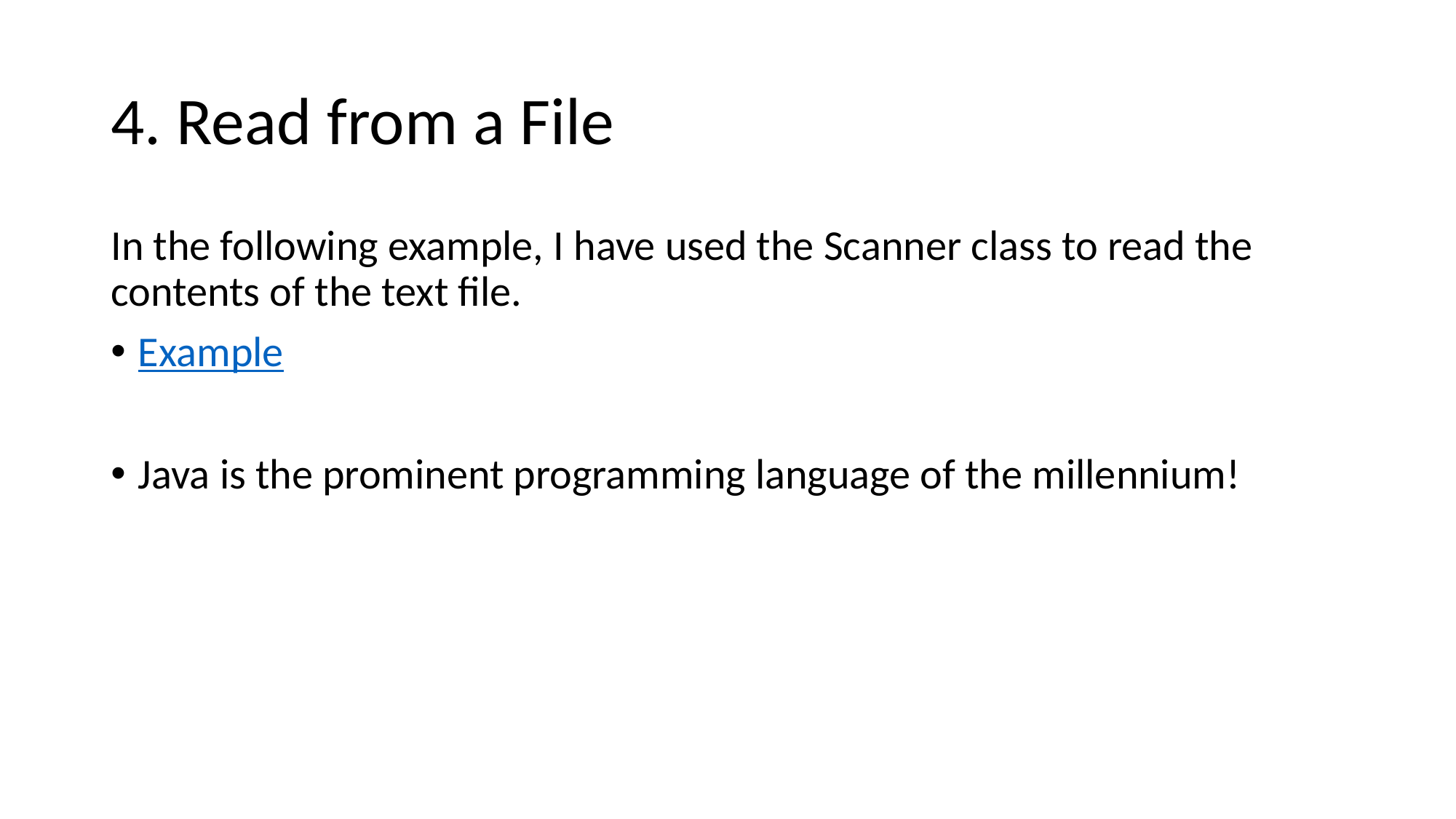

# 4. Read from a File
In the following example, I have used the Scanner class to read the contents of the text file.
Example

Java is the prominent programming language of the millennium!